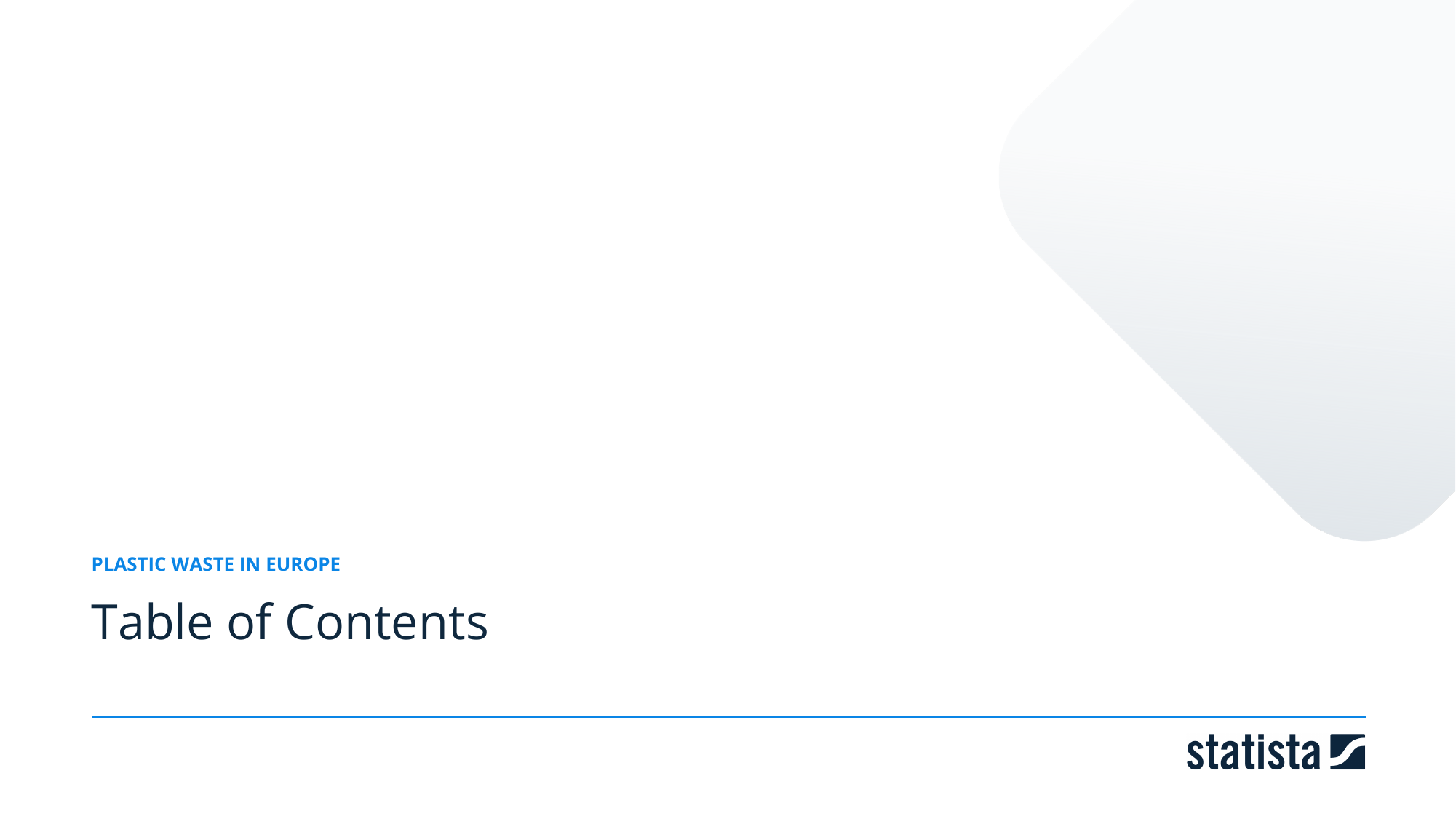

PLASTIC WASTE IN EUROPE
Table of Contents